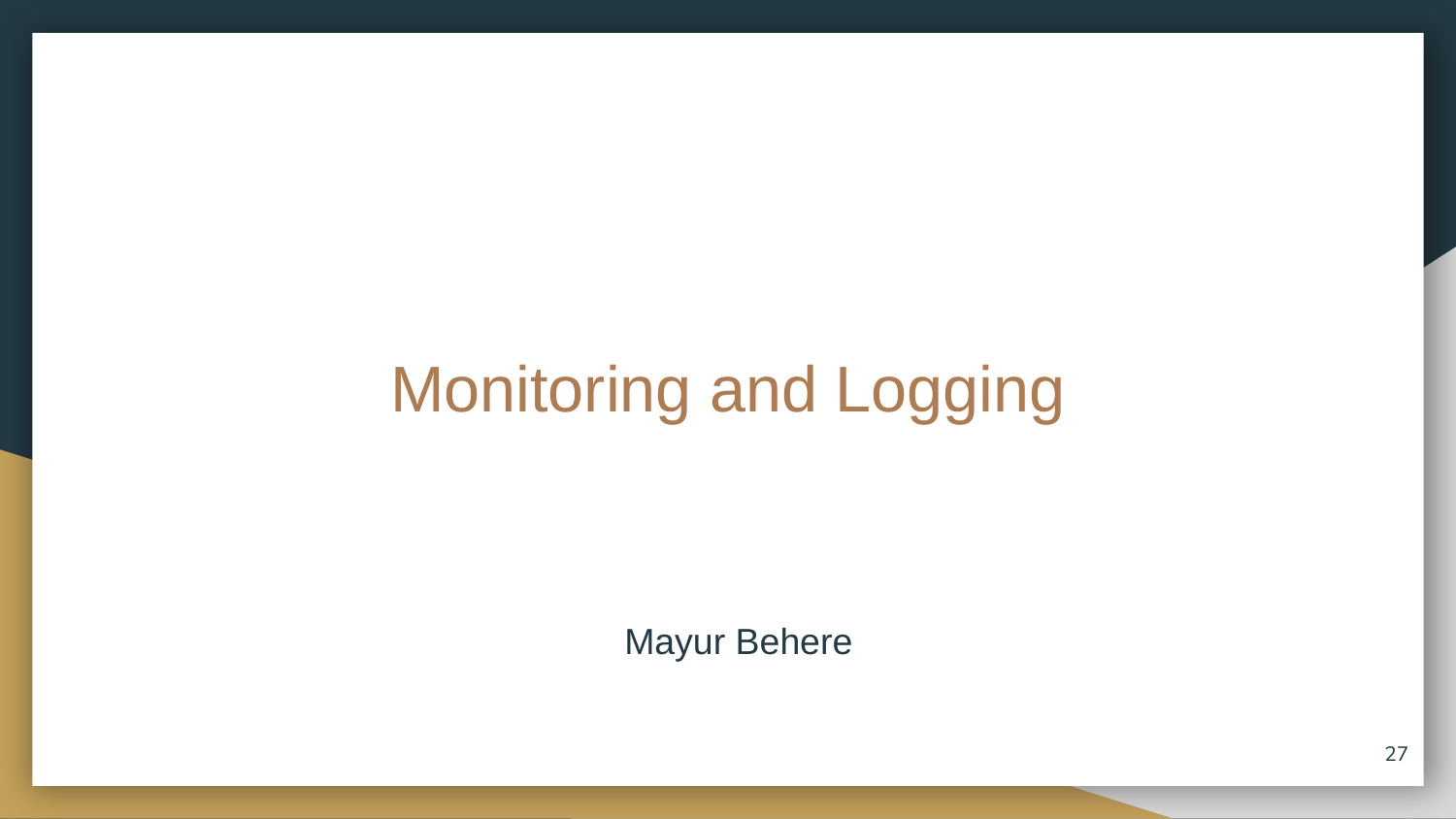

# Monitoring and Logging
Mayur Behere
27